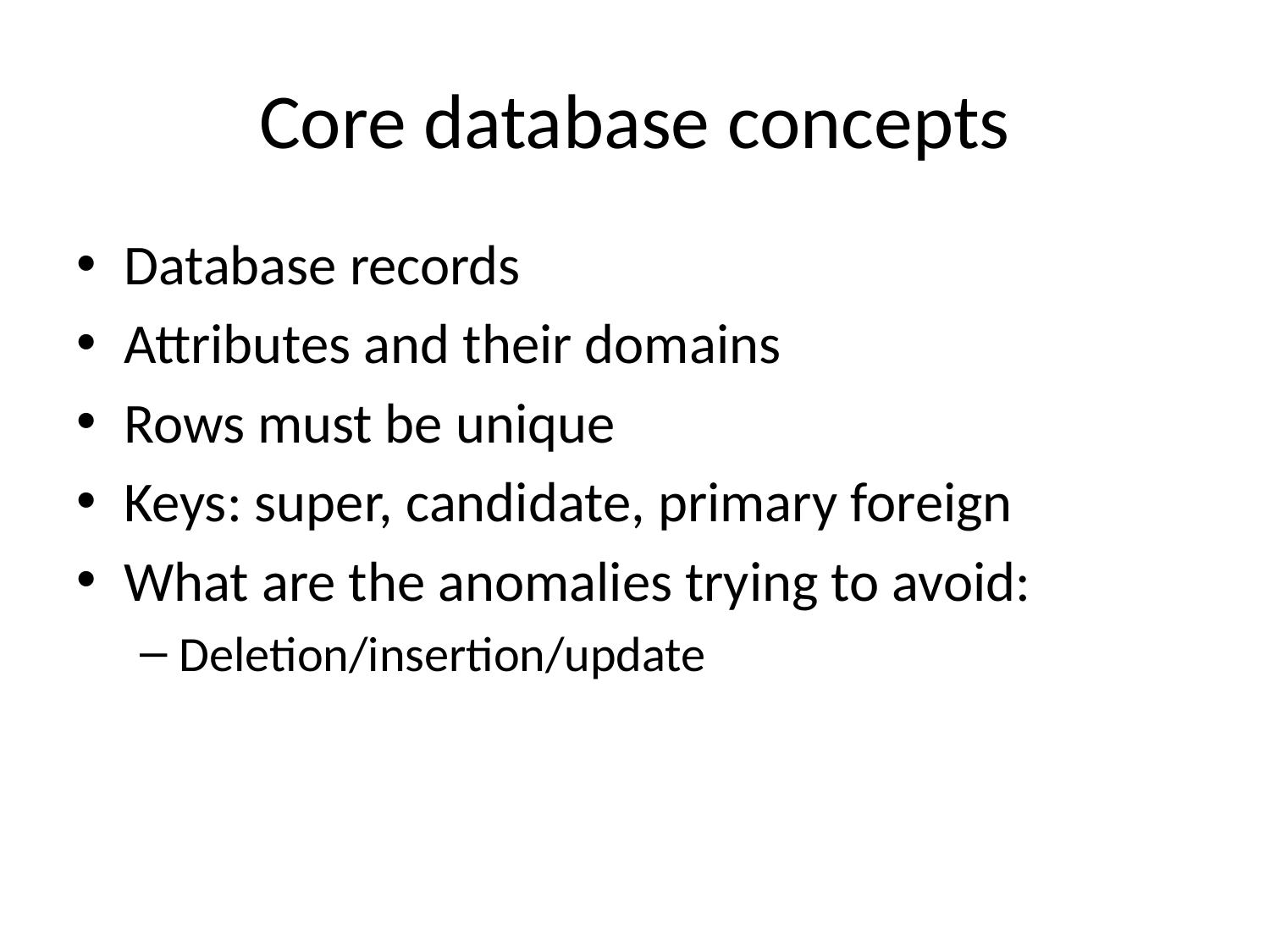

# Core database concepts
Database records
Attributes and their domains
Rows must be unique
Keys: super, candidate, primary foreign
What are the anomalies trying to avoid:
Deletion/insertion/update